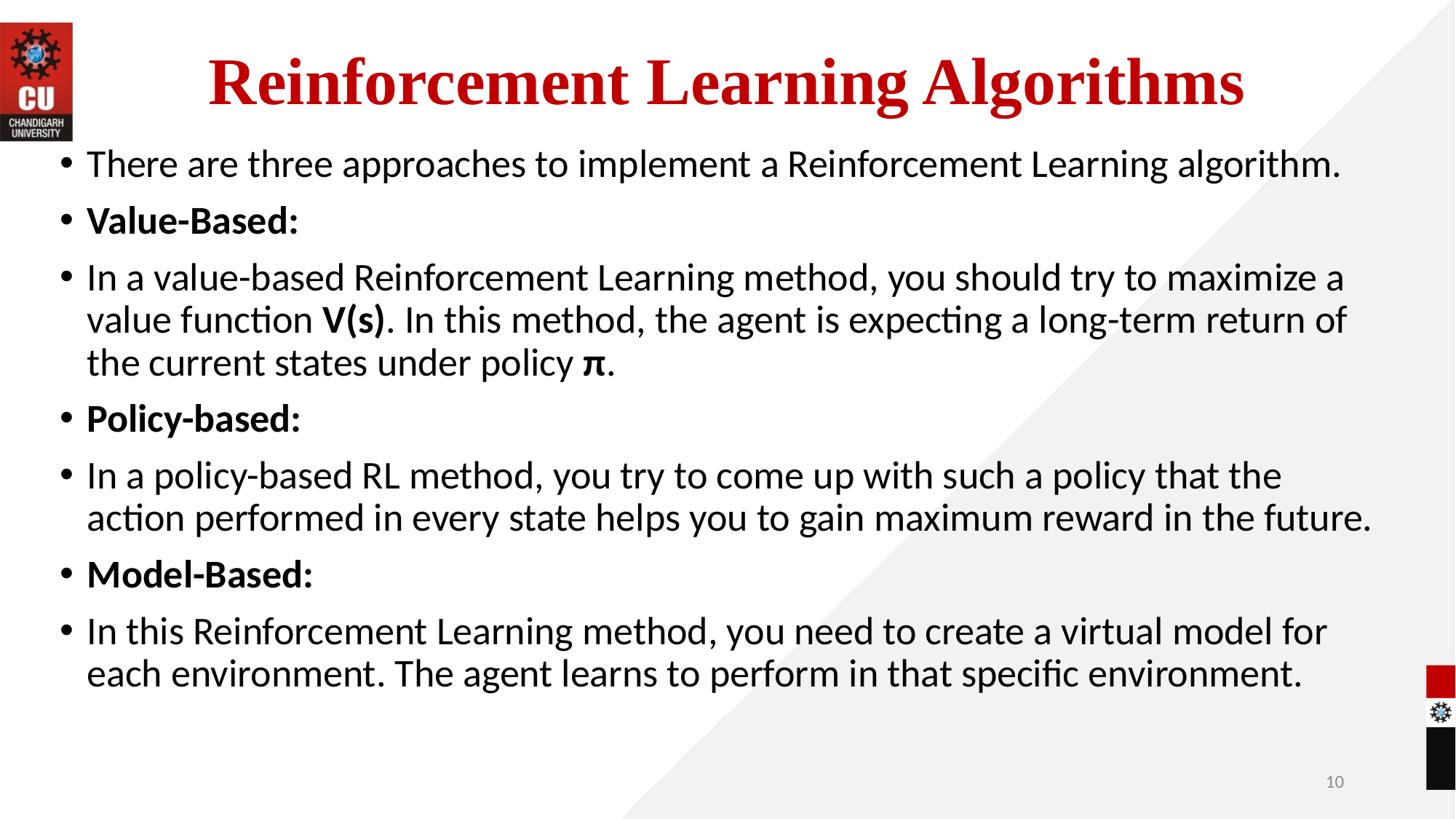

# Reinforcement Learning Algorithms
There are three approaches to implement a Reinforcement Learning algorithm.
Value-Based:
In a value-based Reinforcement Learning method, you should try to maximize a value function V(s). In this method, the agent is expecting a long-term return of the current states under policy π.
Policy-based:
In a policy-based RL method, you try to come up with such a policy that the action performed in every state helps you to gain maximum reward in the future.
Model-Based:
In this Reinforcement Learning method, you need to create a virtual model for each environment. The agent learns to perform in that specific environment.

10